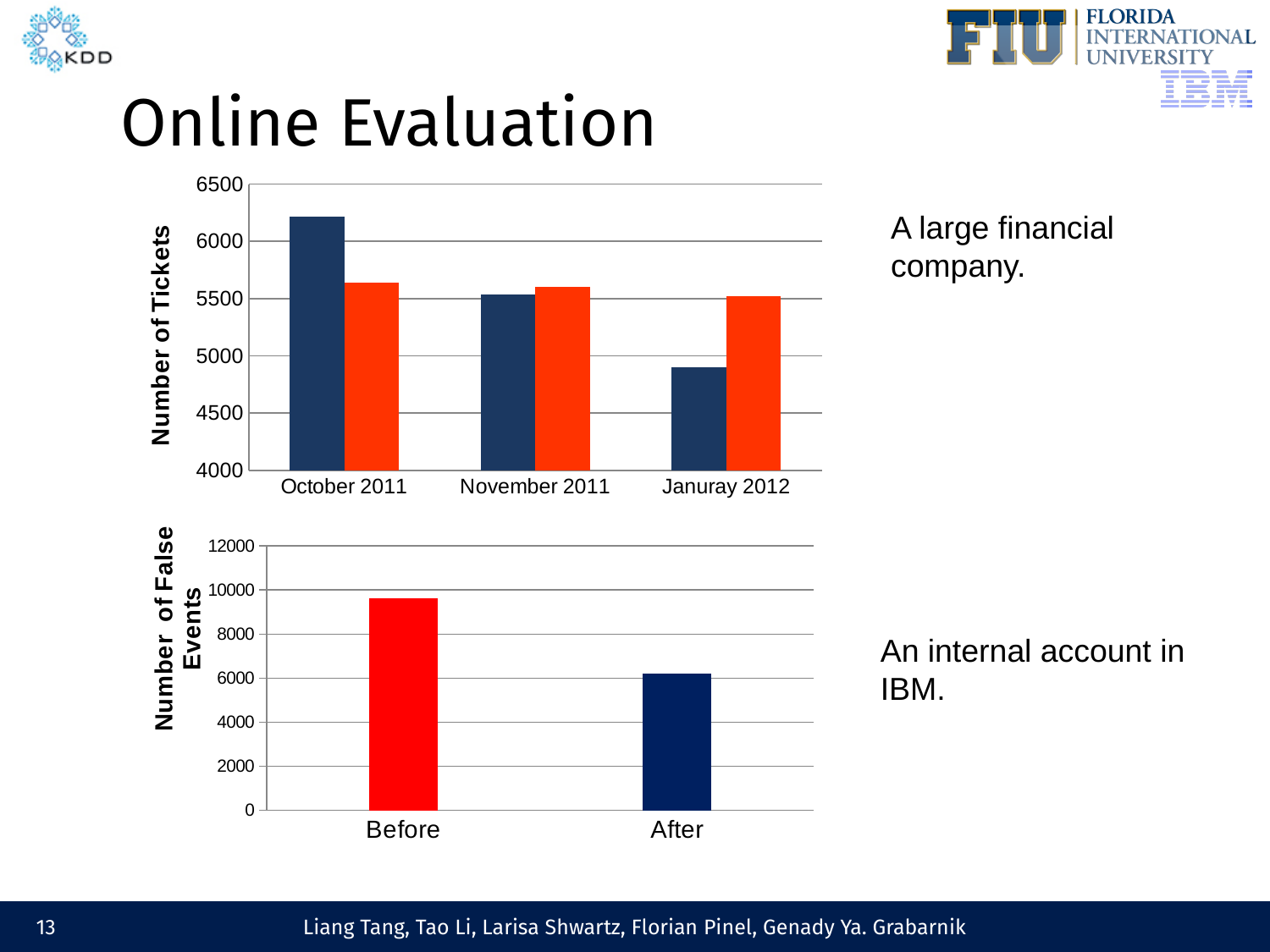

# Online Evaluation

### Chart

| Category |  |  |
|---|---|---|
| October 2011 | 6217.0 | 5639.0 |
| November 2011 | 5536.0 | 5605.0 |
| Januray 2012 | 4901.0 | 5524.0 |
A large financial company.

### Chart

| Category |  |
|---|---|
| Before | 9628.0 |
| After | 6212.0 |
An internal account in IBM.
Liang Tang, Tao Li, Larisa Shwartz, Florian Pinel, Genady Ya. Grabarnik
13